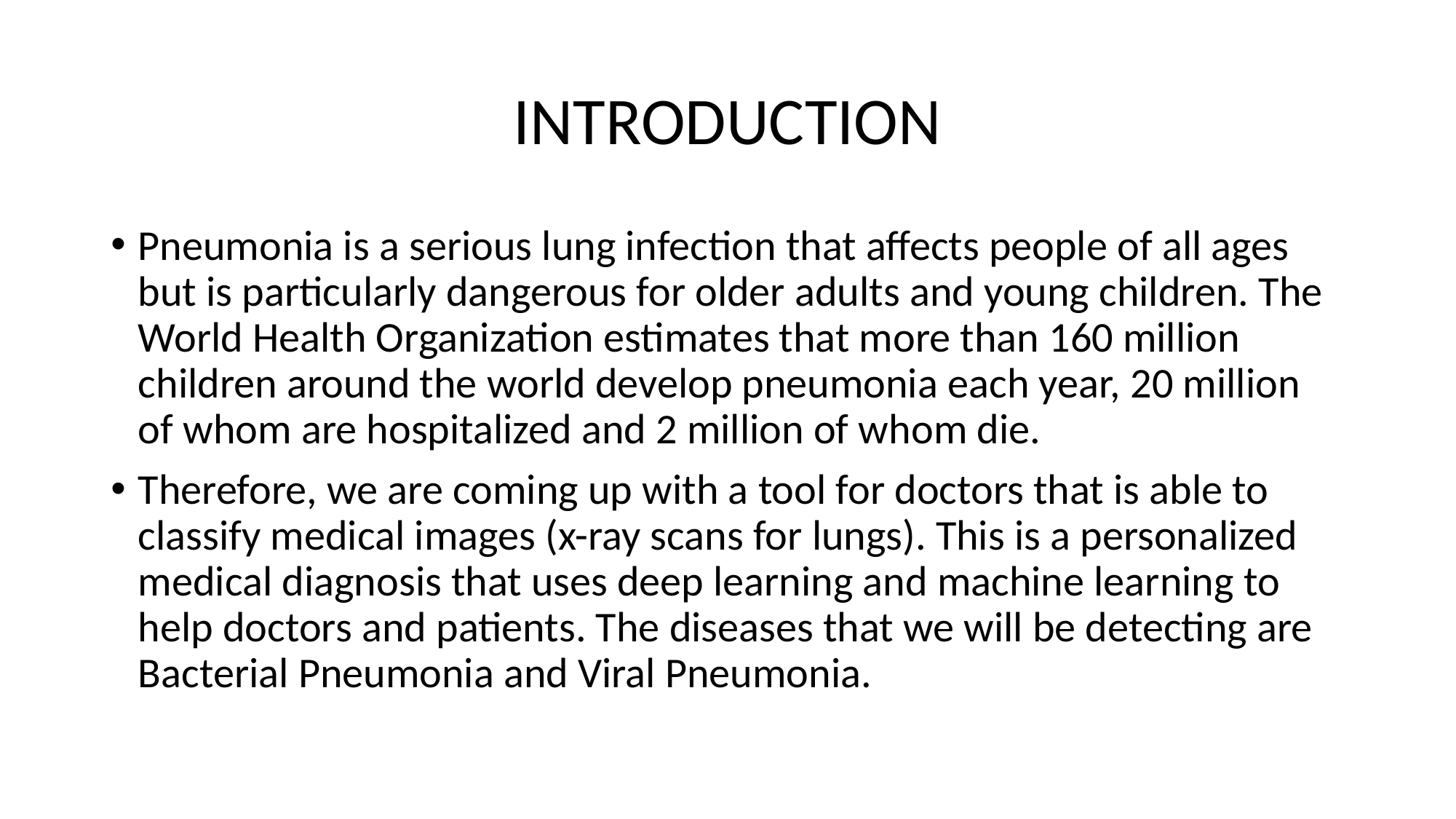

# INTRODUCTION
Pneumonia is a serious lung infection that affects people of all ages but is particularly dangerous for older adults and young children. The World Health Organization estimates that more than 160 million children around the world develop pneumonia each year, 20 million of whom are hospitalized and 2 million of whom die.
Therefore, we are coming up with a tool for doctors that is able to classify medical images (x-ray scans for lungs). This is a personalized medical diagnosis that uses deep learning and machine learning to help doctors and patients. The diseases that we will be detecting are Bacterial Pneumonia and Viral Pneumonia.